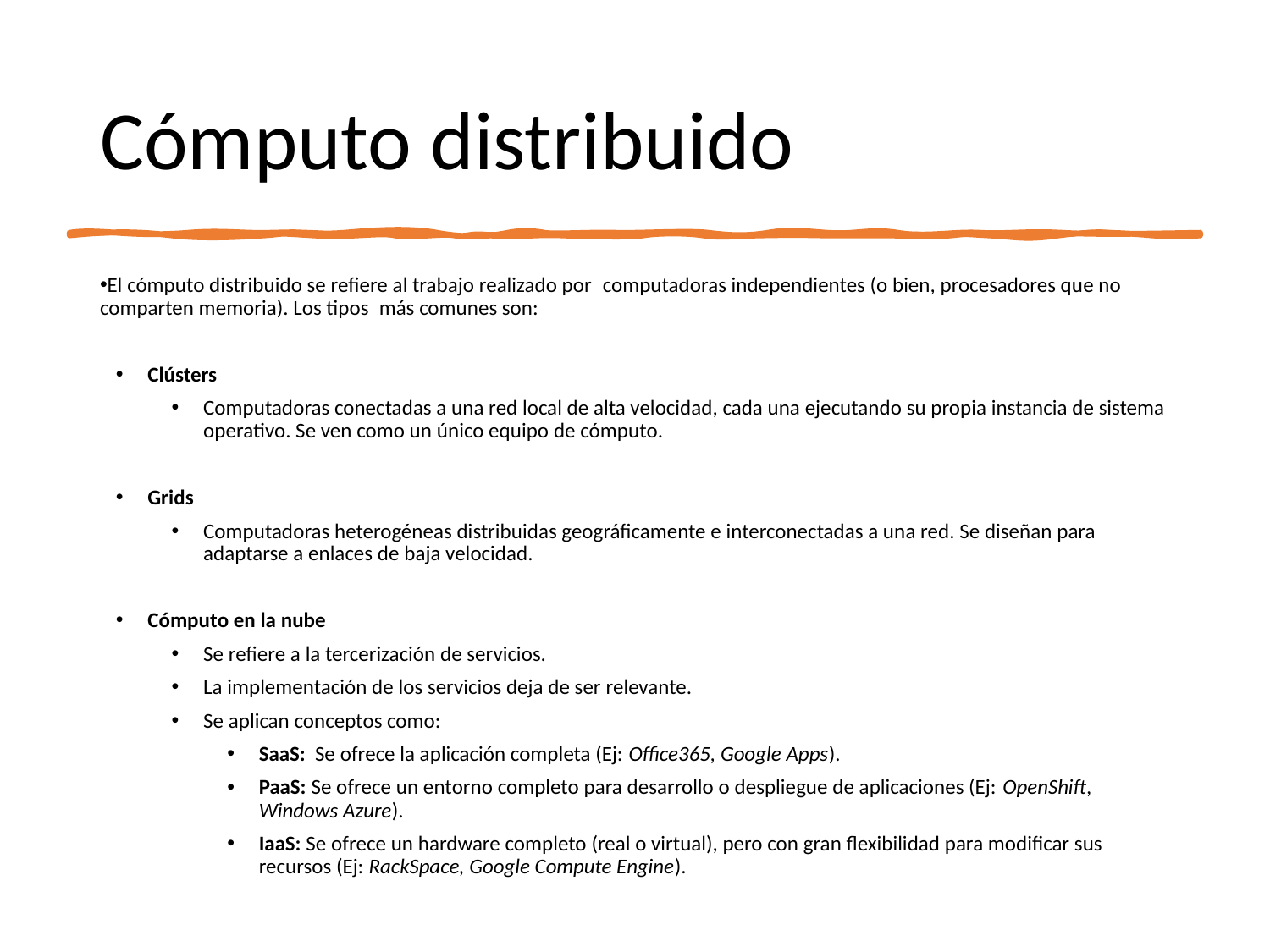

Cómputo distribuido

El cómputo distribuido se refiere al trabajo realizado por  computadoras independientes (o bien, procesadores que no comparten memoria). Los tipos  más comunes son:

Clústers
Computadoras conectadas a una red local de alta velocidad, cada una ejecutando su propia instancia de sistema operativo. Se ven como un único equipo de cómputo.

Grids
Computadoras heterogéneas distribuidas geográficamente e interconectadas a una red. Se diseñan para adaptarse a enlaces de baja velocidad.

Cómputo en la nube
Se refiere a la tercerización de servicios.
La implementación de los servicios deja de ser relevante.
Se aplican conceptos como:
SaaS:  Se ofrece la aplicación completa (Ej: Office365, Google Apps).
PaaS: Se ofrece un entorno completo para desarrollo o despliegue de aplicaciones (Ej: OpenShift, Windows Azure).
IaaS: Se ofrece un hardware completo (real o virtual), pero con gran flexibilidad para modificar sus recursos (Ej: RackSpace, Google Compute Engine).